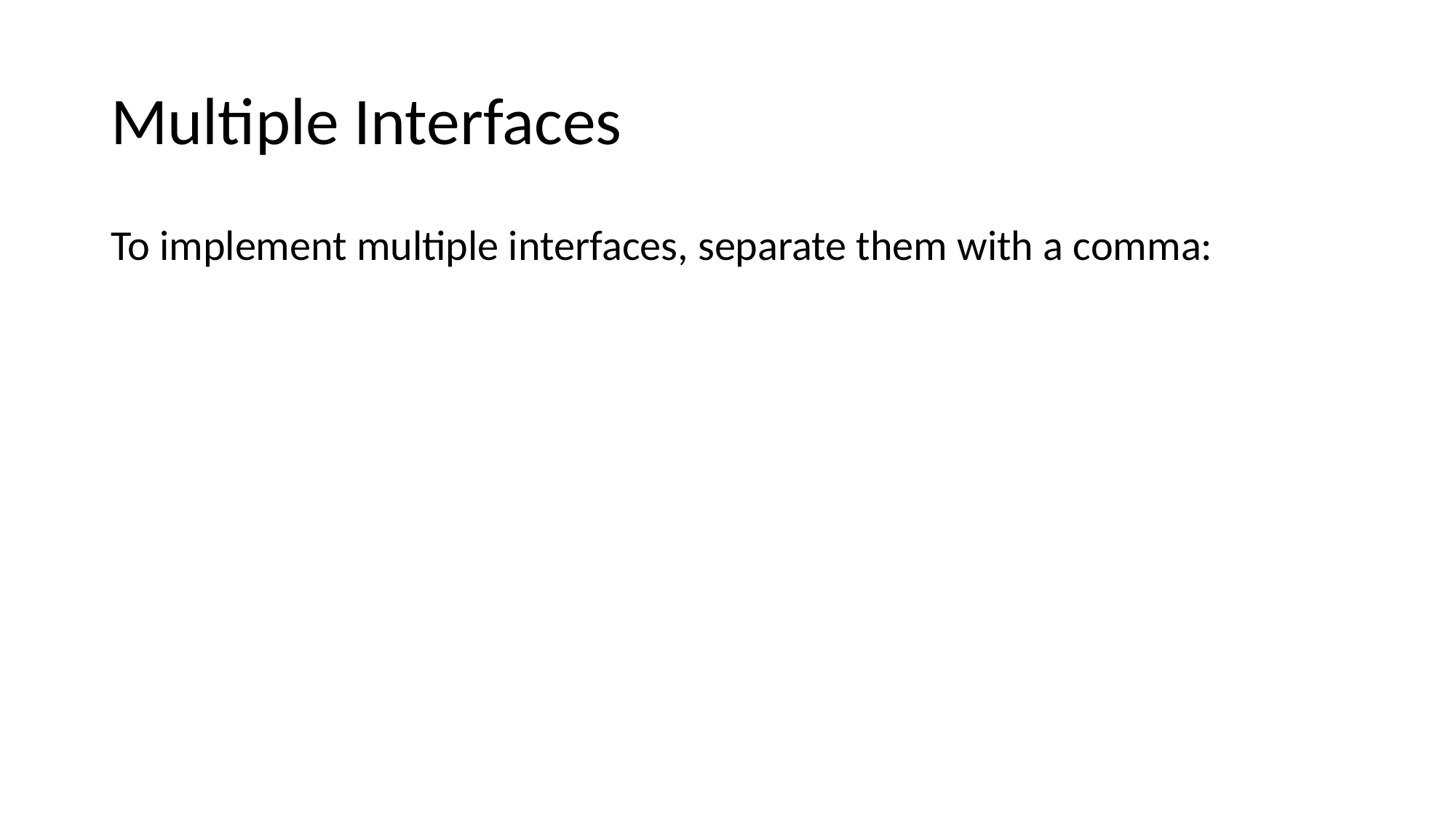

# Multiple Interfaces
To implement multiple interfaces, separate them with a comma: